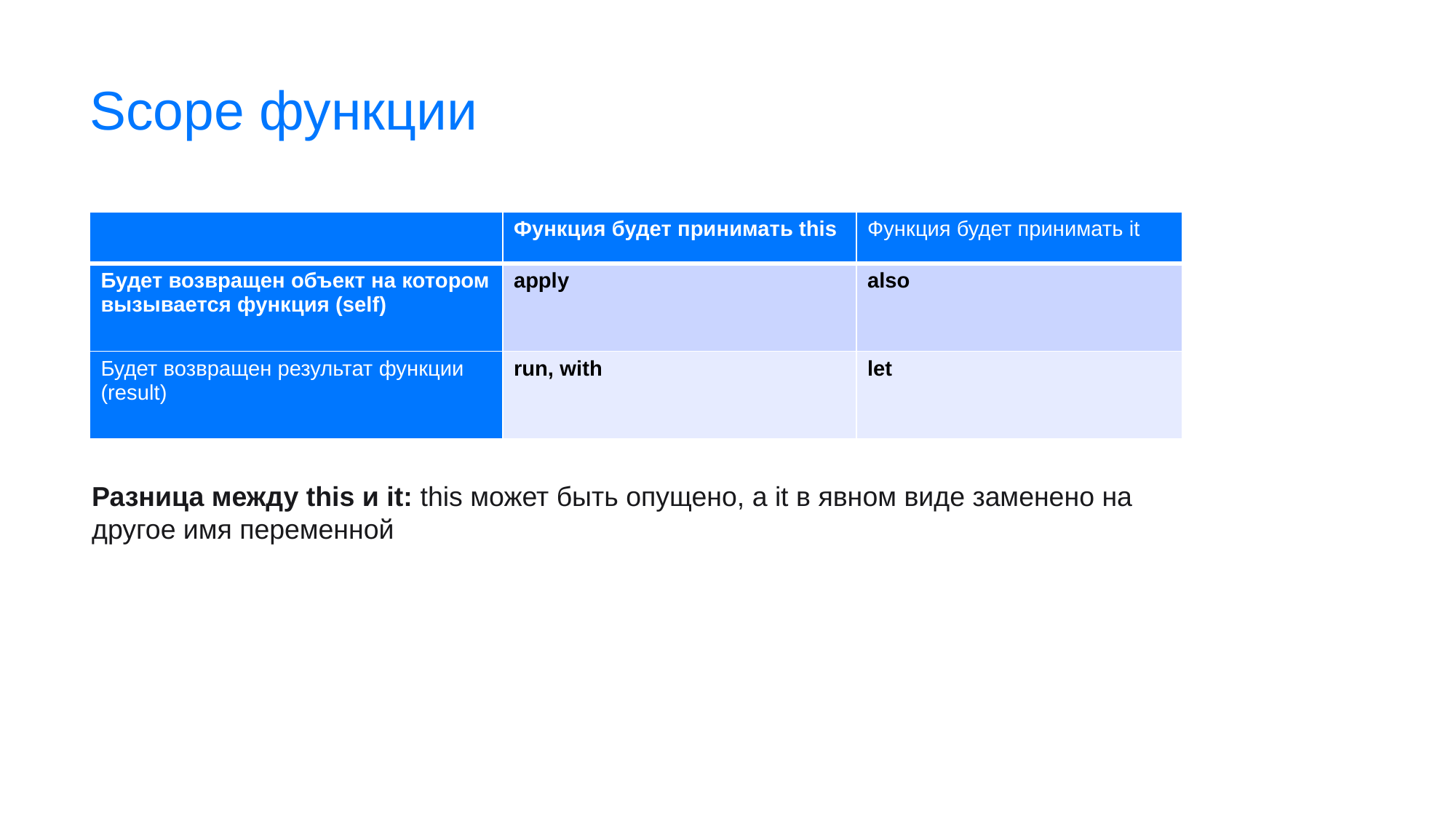

# Scope функции
|  | Функция будет принимать this | Функция будет принимать it |
| --- | --- | --- |
| Будет возвращен объект на котором вызывается функция (self) | apply | also |
| Будет возвращен результат функции (result) | run, with | let |
Разница между this и it: this может быть опущено, а it в явном виде заменено на другое имя переменной